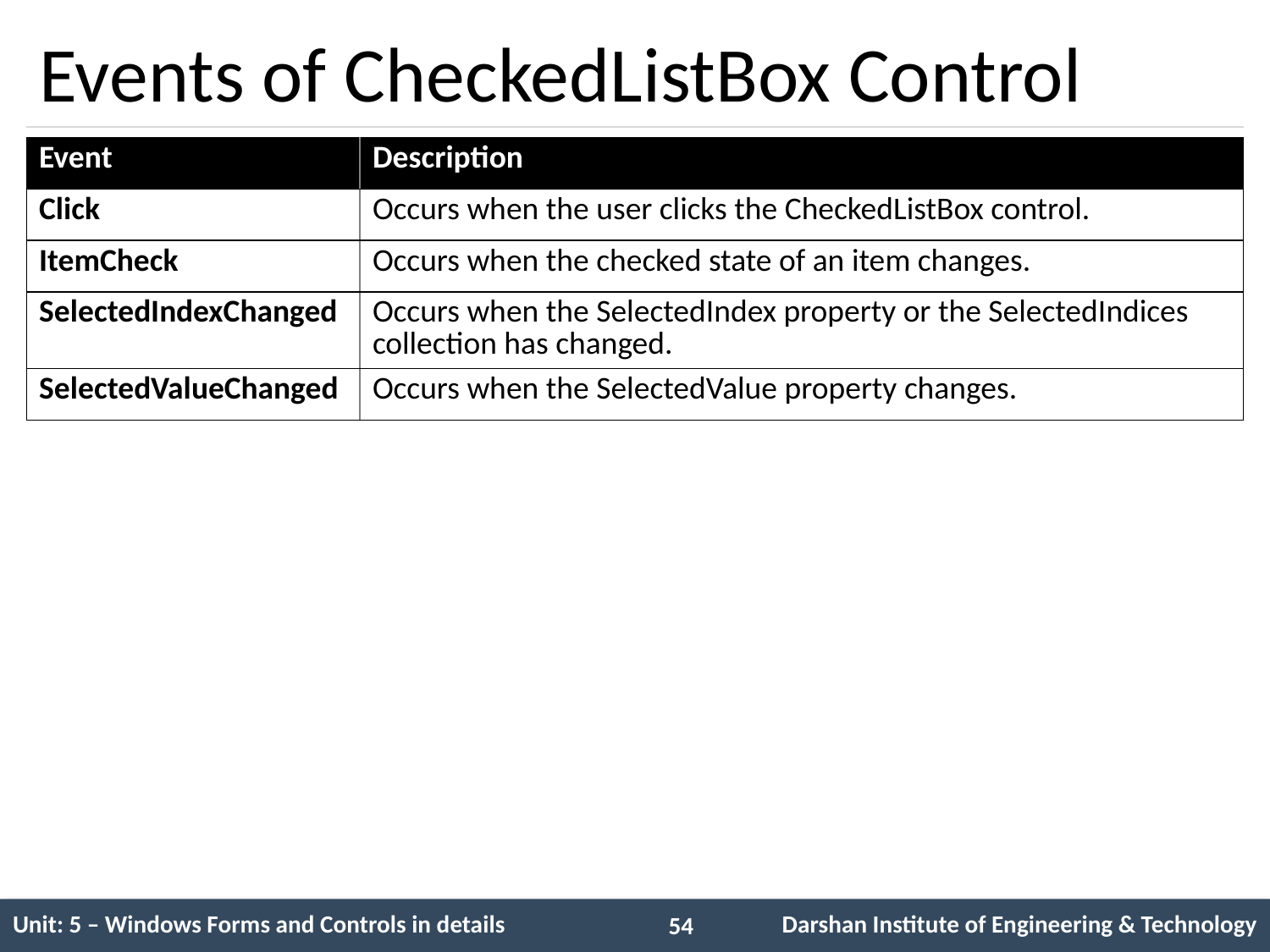

# Events of CheckedListBox Control
| Event | Description |
| --- | --- |
| Click | Occurs when the user clicks the CheckedListBox control. |
| ItemCheck | Occurs when the checked state of an item changes. |
| SelectedIndexChanged | Occurs when the SelectedIndex property or the SelectedIndices collection has changed. |
| SelectedValueChanged | Occurs when the SelectedValue property changes. |